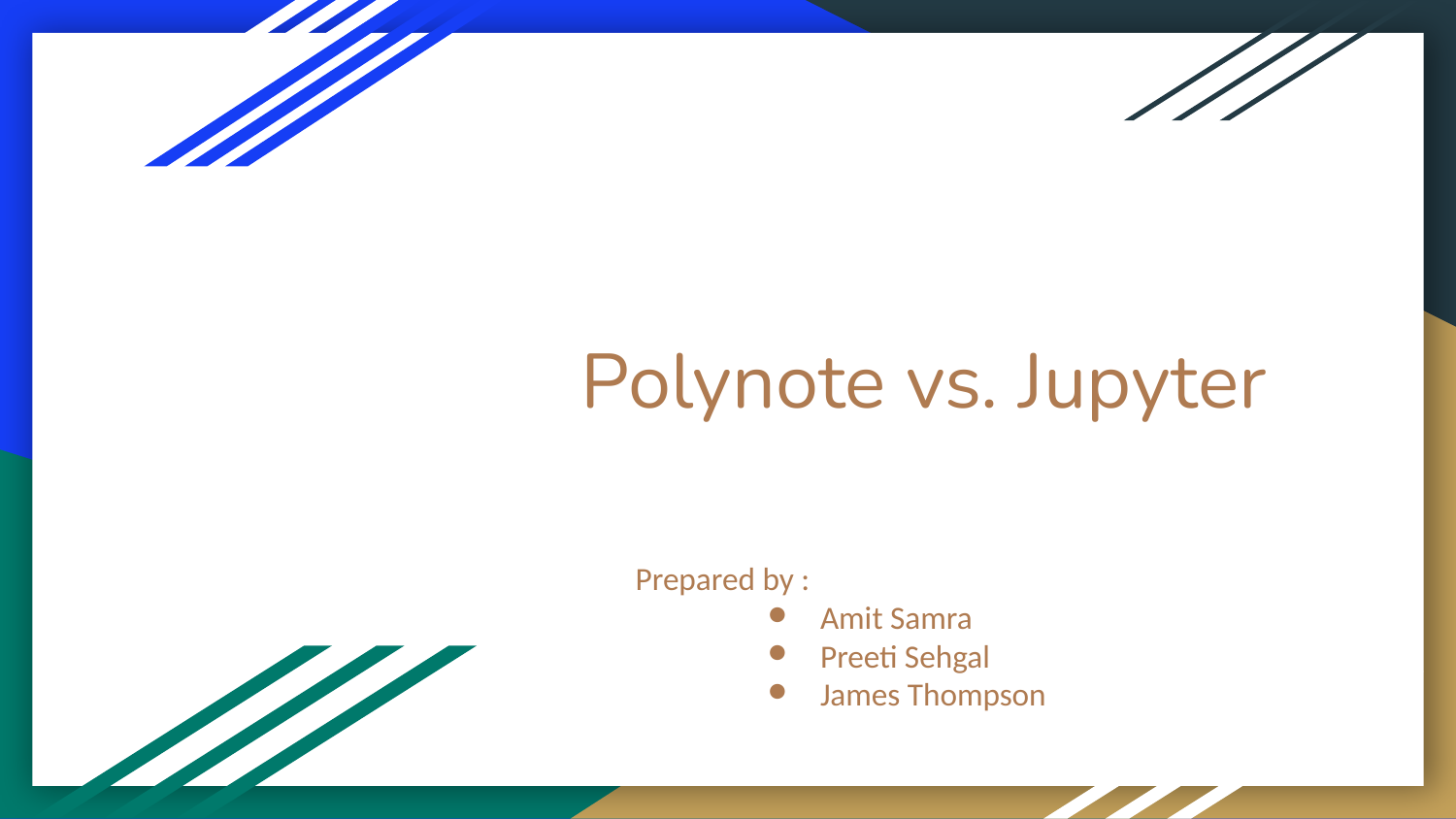

# Polynote vs. Jupyter
Prepared by :
Amit Samra
Preeti Sehgal
James Thompson